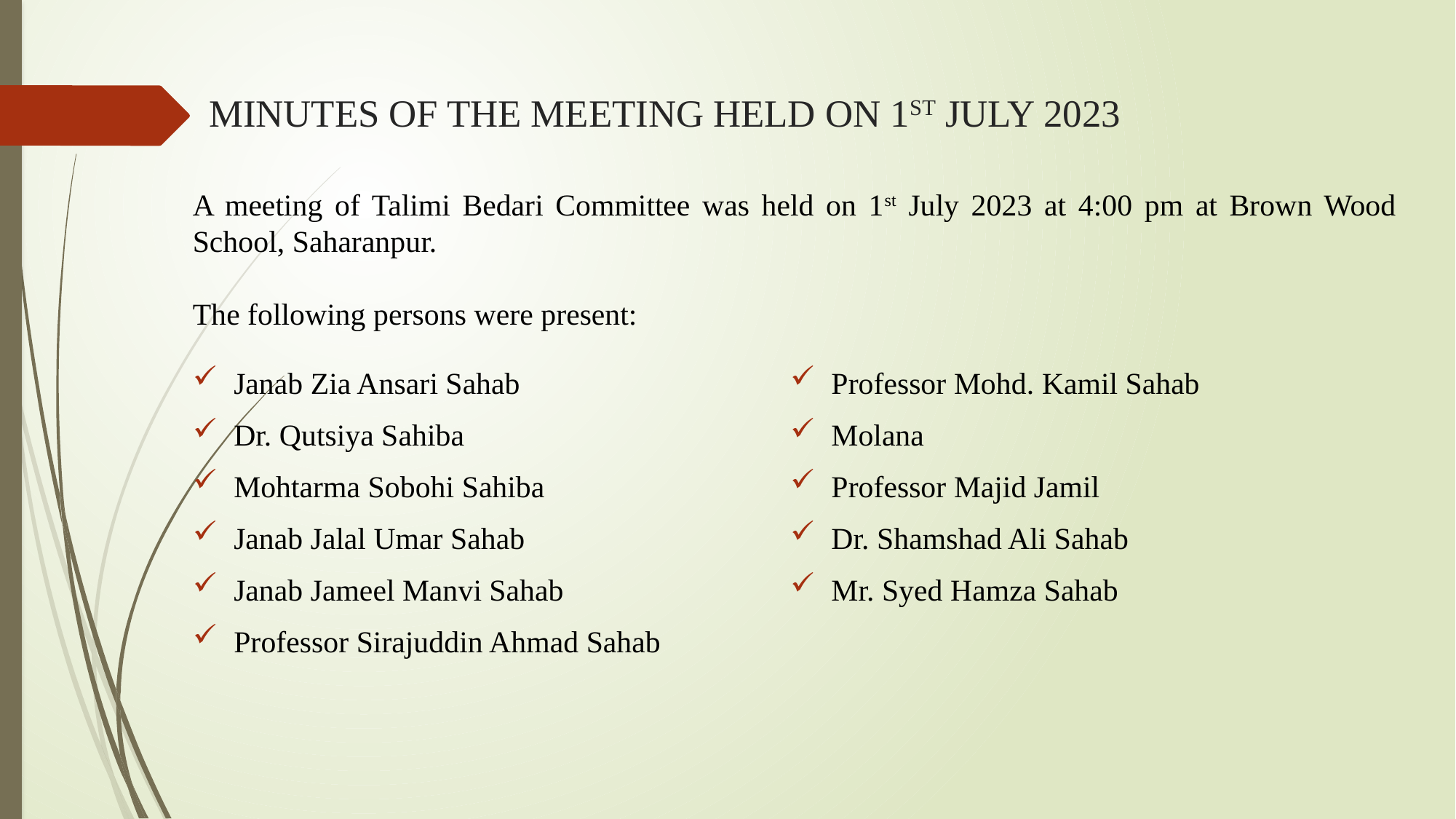

# MINUTES OF THE MEETING HELD ON 1ST JULY 2023
A meeting of Talimi Bedari Committee was held on 1st July 2023 at 4:00 pm at Brown Wood School, Saharanpur.

The following persons were present:

Janab Zia Ansari Sahab
Dr. Qutsiya Sahiba
Mohtarma Sobohi Sahiba
Janab Jalal Umar Sahab
Janab Jameel Manvi Sahab
Professor Sirajuddin Ahmad Sahab

Professor Mohd. Kamil Sahab
Molana
Professor Majid Jamil
Dr. Shamshad Ali Sahab
Mr. Syed Hamza Sahab